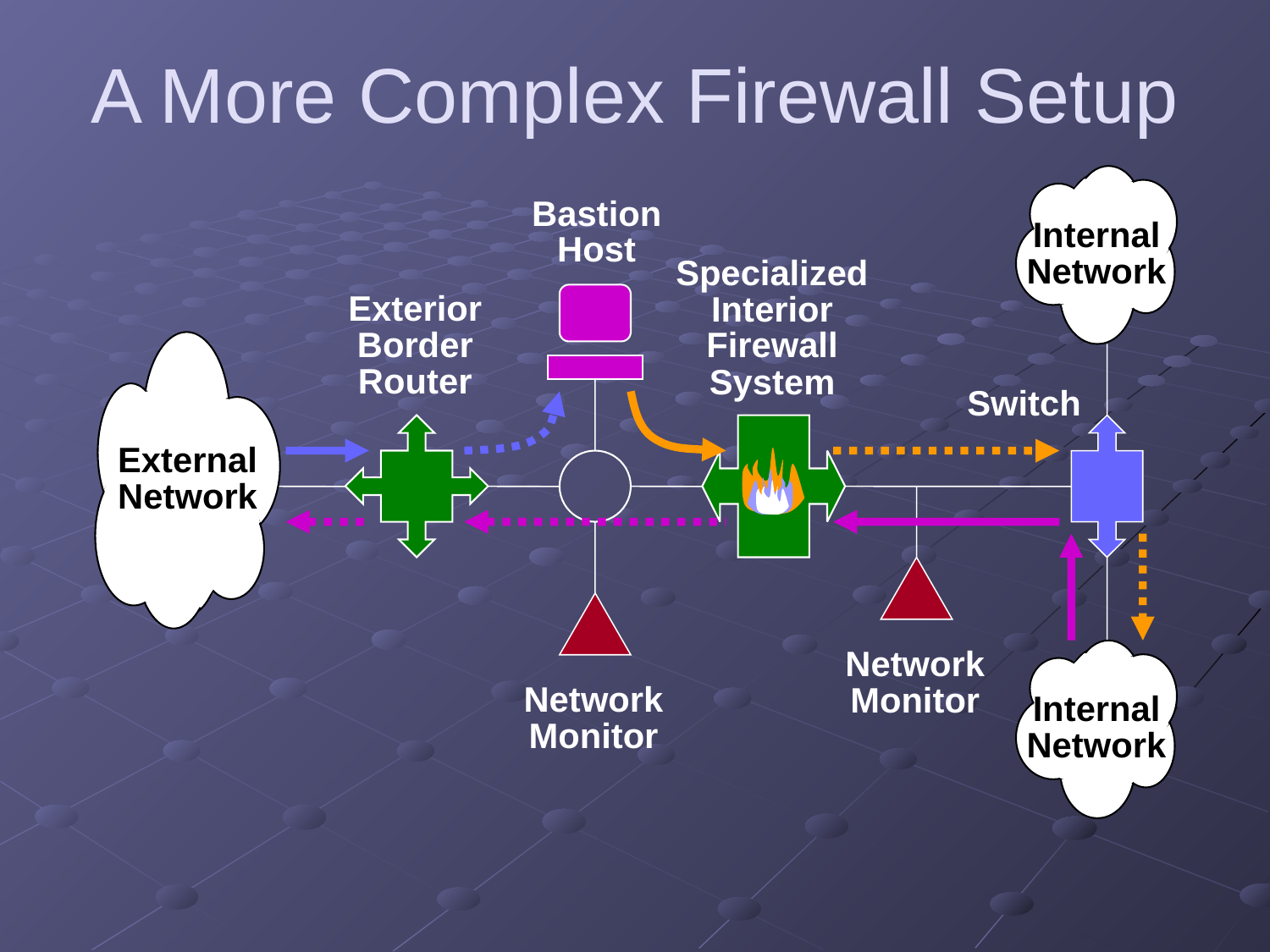

# A More Complex Firewall Setup

Internal
Network
Bastion
Host
Specialized
Interior
Firewall
System
Exterior
Border
Router

External
Network

Switch

Network
Monitor

Internal
Network
Network
Monitor